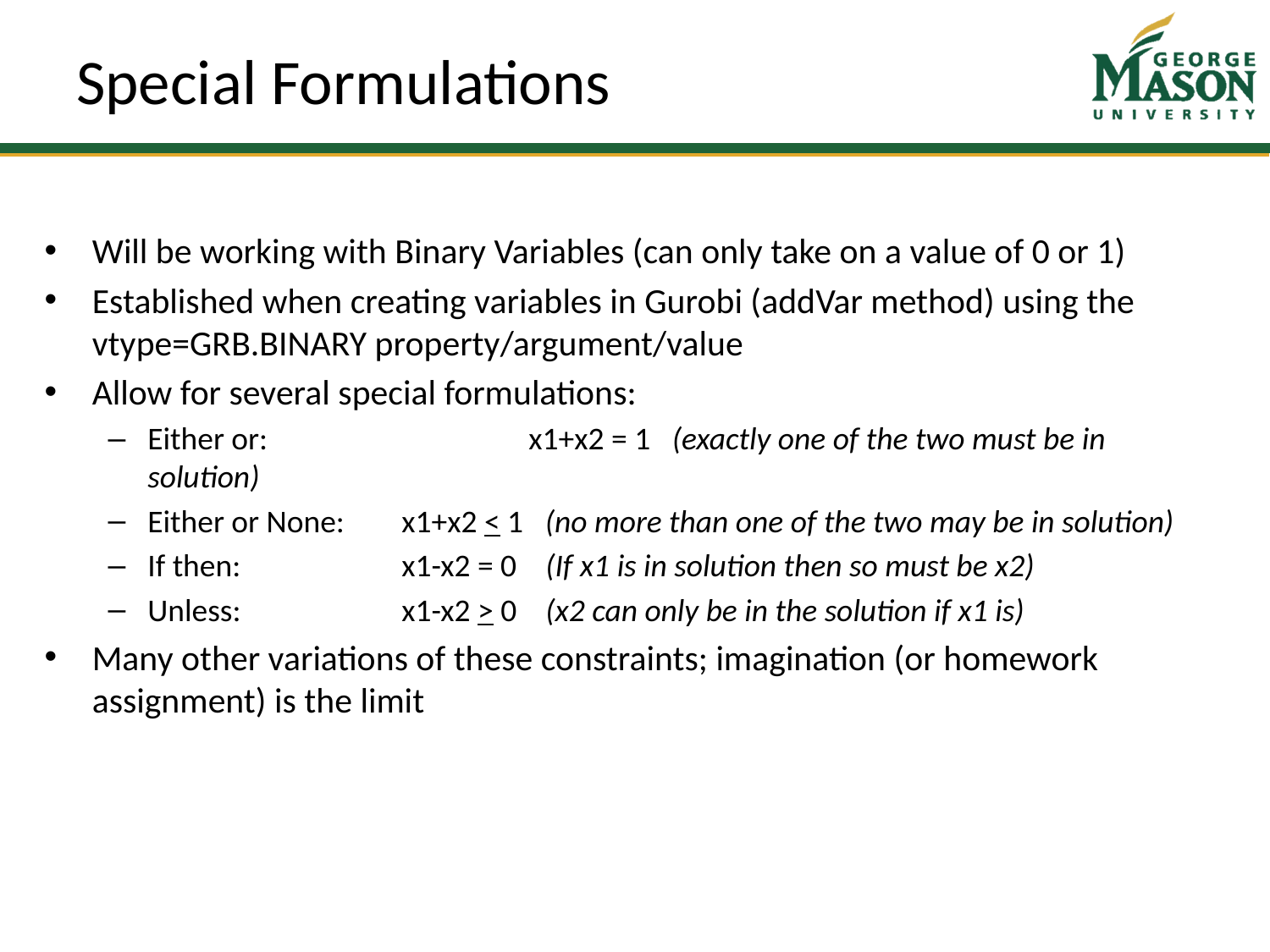

# Special Formulations
Will be working with Binary Variables (can only take on a value of 0 or 1)
Established when creating variables in Gurobi (addVar method) using the vtype=GRB.BINARY property/argument/value
Allow for several special formulations:
Either or:  		x1+x2 = 1   (exactly one of the two must be in solution)
Either or None:	x1+x2 < 1   (no more than one of the two may be in solution)
If then:		x1-x2 = 0    (If x1 is in solution then so must be x2)
Unless:		x1-x2 > 0    (x2 can only be in the solution if x1 is)
Many other variations of these constraints; imagination (or homework assignment) is the limit